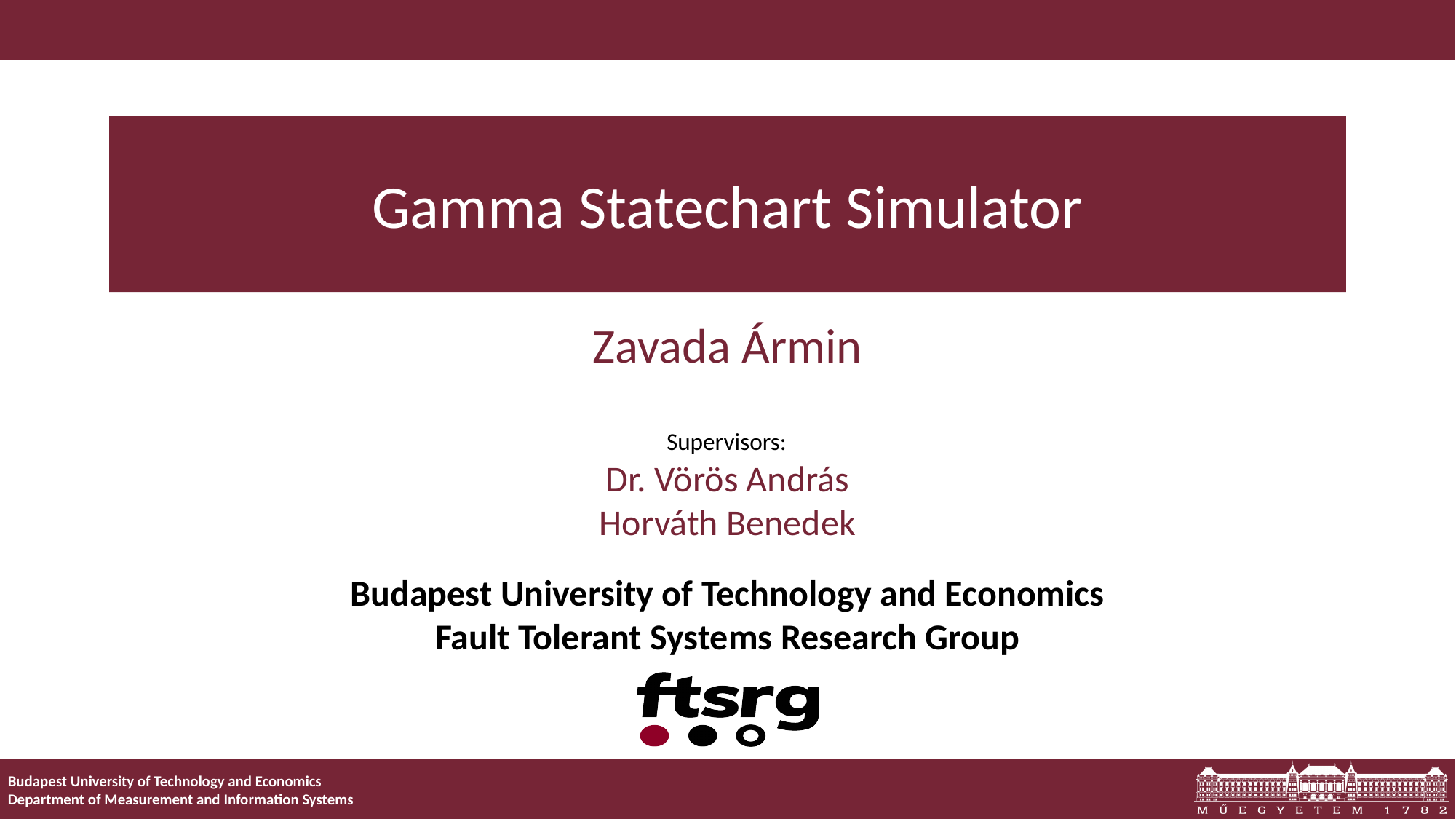

# Gamma Statechart Simulator
Zavada Ármin
Supervisors:
Dr. Vörös András
Horváth Benedek